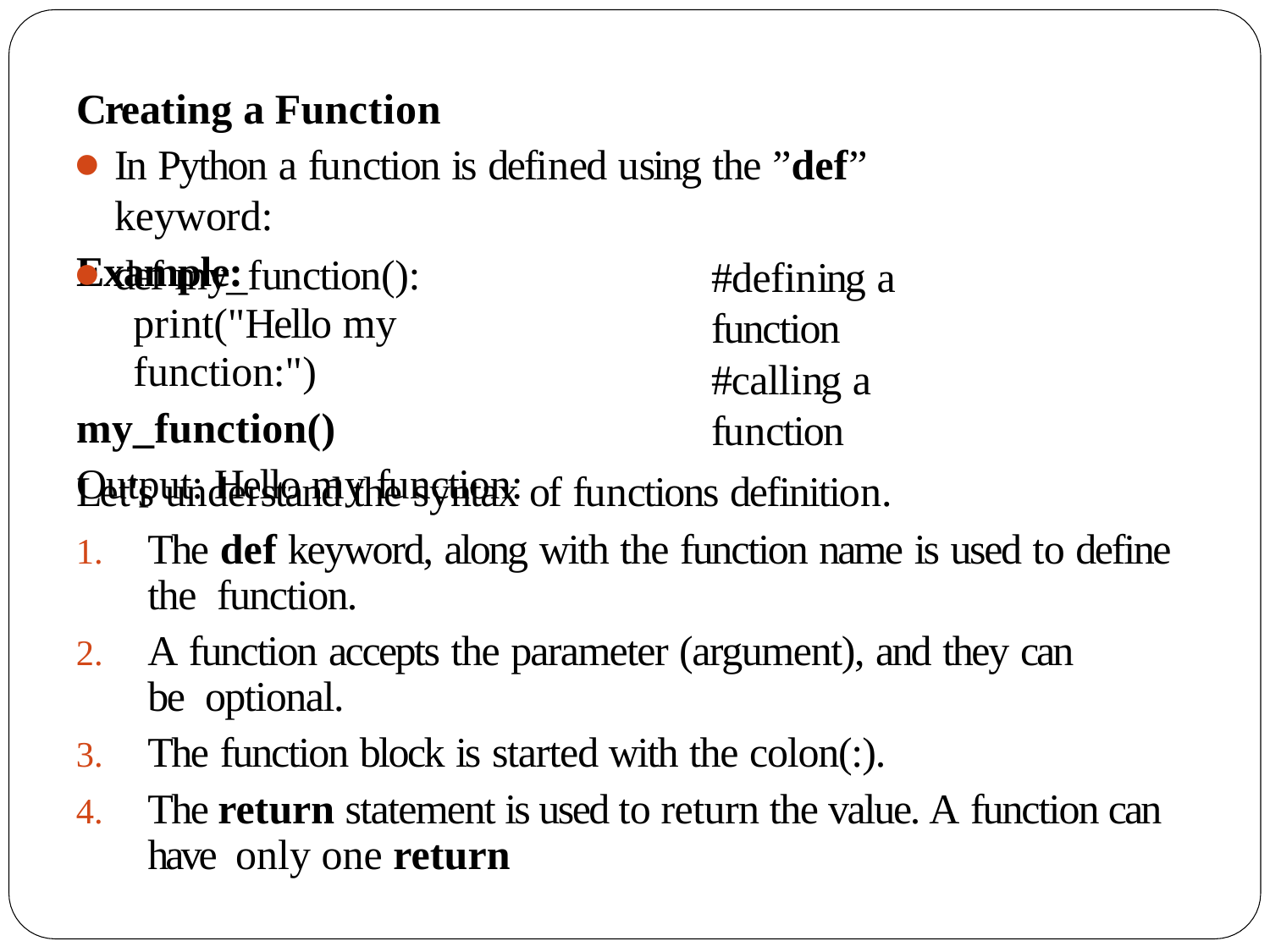

Creating a Function
In Python a function is defined using the ”def” keyword:
Example:
def my_function():
print("Hello my function:")
my_function()
Output: Hello my function:
#defining a function
#calling a function
Let's understand the syntax of functions definition.
The def keyword, along with the function name is used to define the  function.
A function accepts the parameter (argument), and they can be  optional.
The function block is started with the colon(:).
The return statement is used to return the value. A function can have  only one return